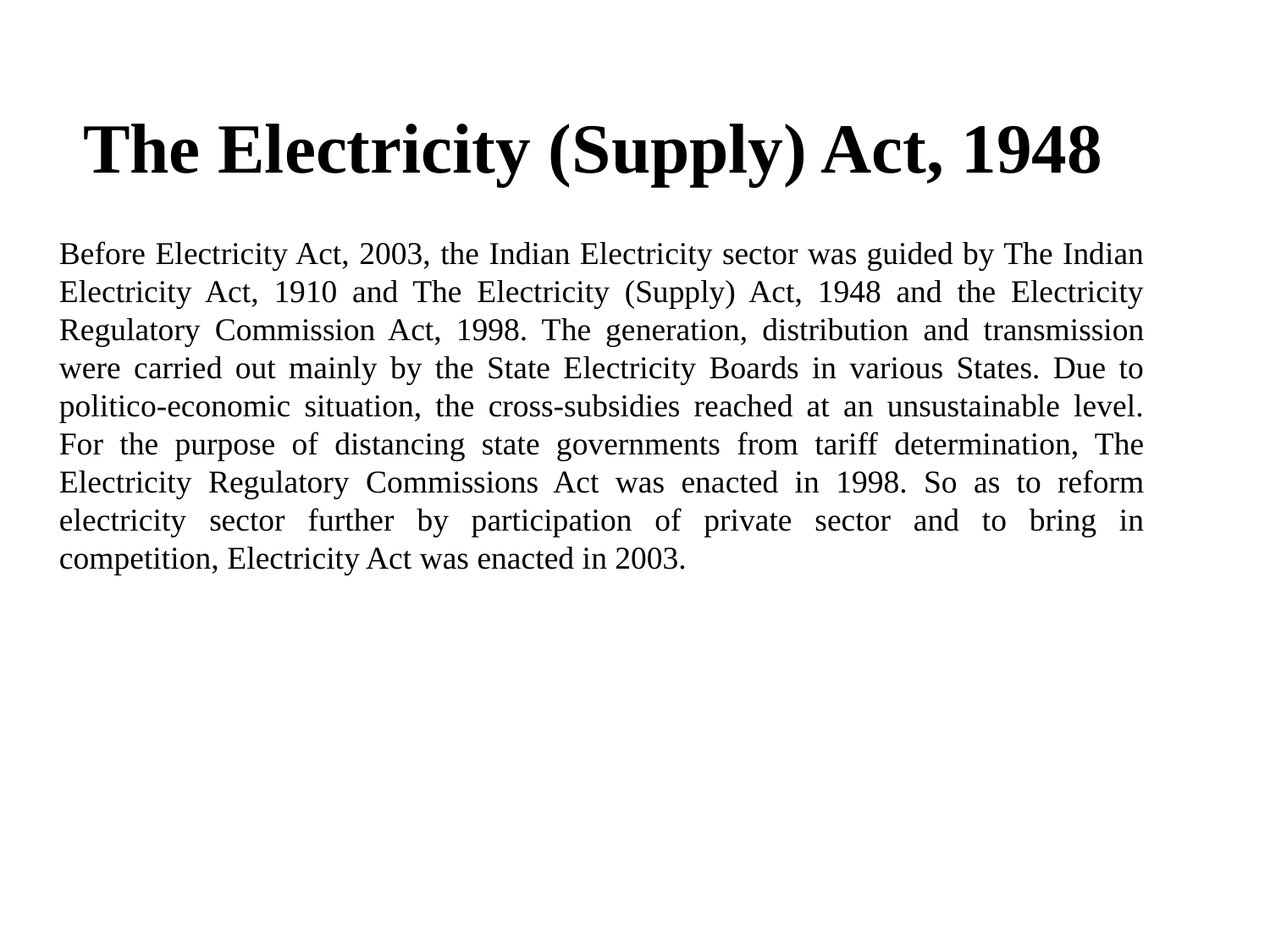

The Electricity (Supply) Act, 1948
Before Electricity Act, 2003, the Indian Electricity sector was guided by The Indian Electricity Act, 1910 and The Electricity (Supply) Act, 1948 and the Electricity Regulatory Commission Act, 1998. The generation, distribution and transmission were carried out mainly by the State Electricity Boards in various States. Due to politico-economic situation, the cross-subsidies reached at an unsustainable level. For the purpose of distancing state governments from tariff determination, The Electricity Regulatory Commissions Act was enacted in 1998. So as to reform electricity sector further by participation of private sector and to bring in competition, Electricity Act was enacted in 2003.